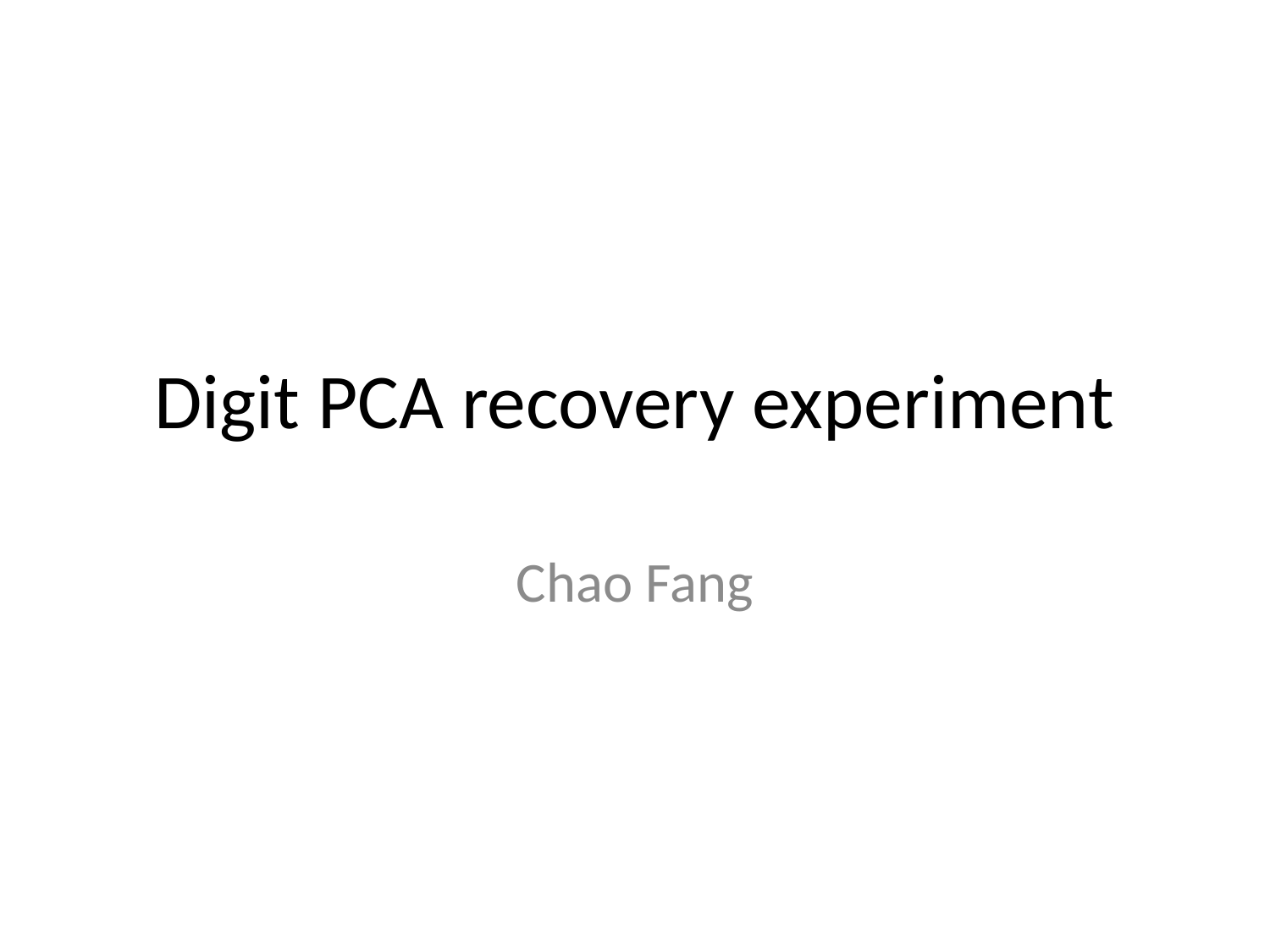

# Digit PCA recovery experiment
Chao Fang